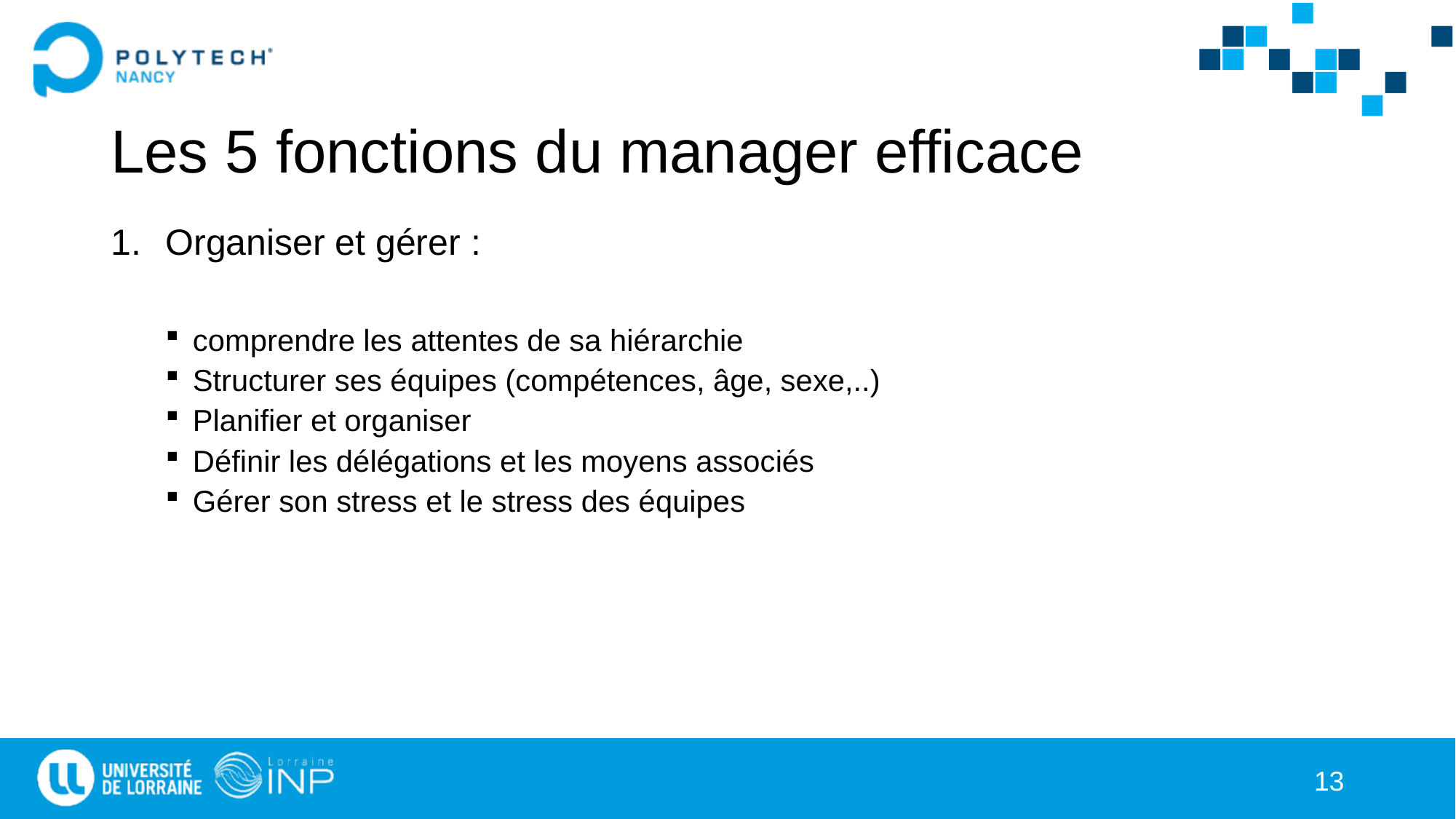

# Les 5 fonctions du manager efficace
Organiser et gérer :

comprendre les attentes de sa hiérarchie
Structurer ses équipes (compétences, âge, sexe,..)
Planifier et organiser
Définir les délégations et les moyens associés
Gérer son stress et le stress des équipes